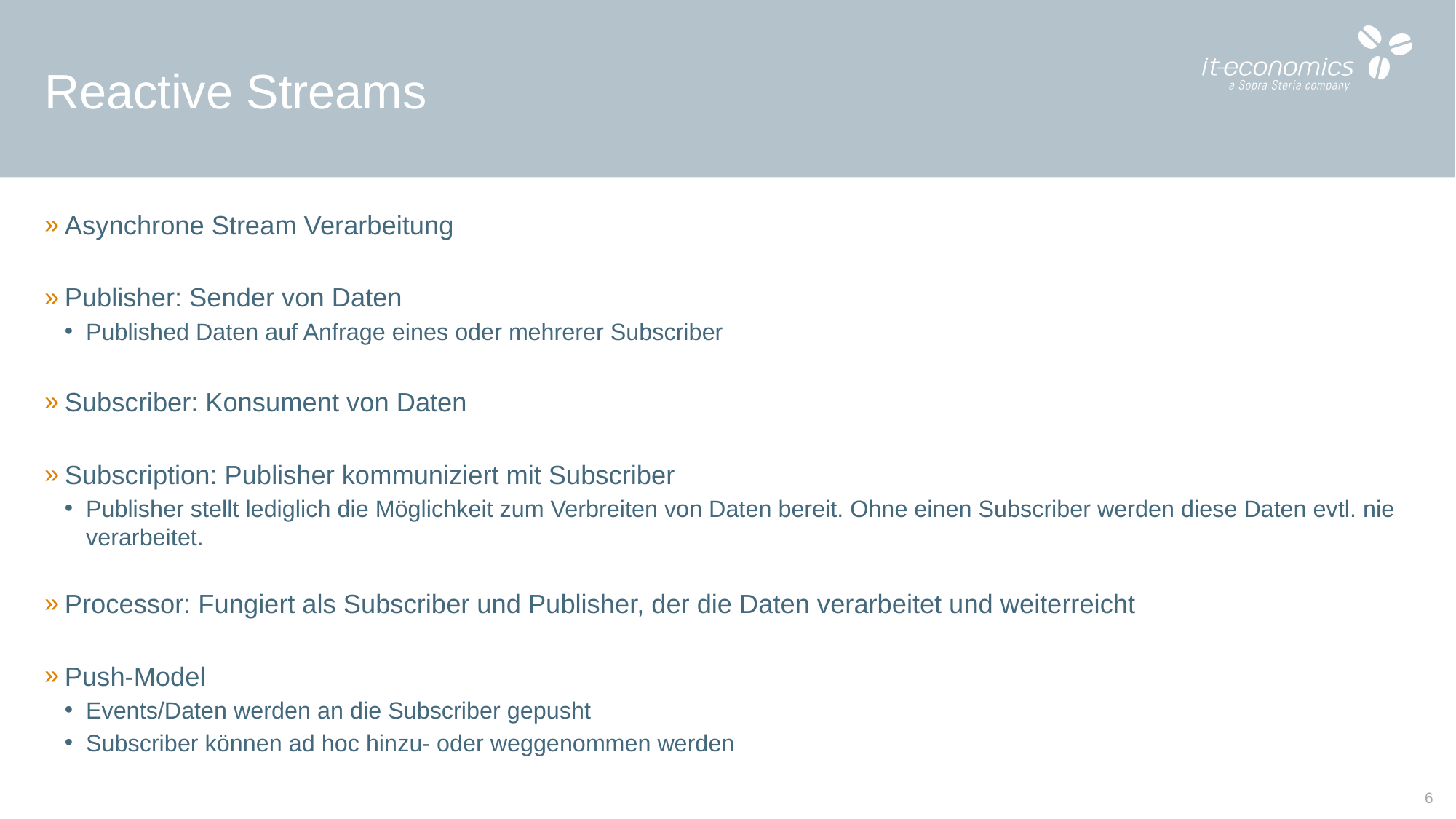

Reactive Streams
Asynchrone Stream Verarbeitung

Publisher: Sender von Daten
Published Daten auf Anfrage eines oder mehrerer Subscriber

Subscriber: Konsument von Daten

Subscription: Publisher kommuniziert mit Subscriber
Publisher stellt lediglich die Möglichkeit zum Verbreiten von Daten bereit. Ohne einen Subscriber werden diese Daten evtl. nie verarbeitet.

Processor: Fungiert als Subscriber und Publisher, der die Daten verarbeitet und weiterreicht

Push-Model
Events/Daten werden an die Subscriber gepusht
Subscriber können ad hoc hinzu- oder weggenommen werden